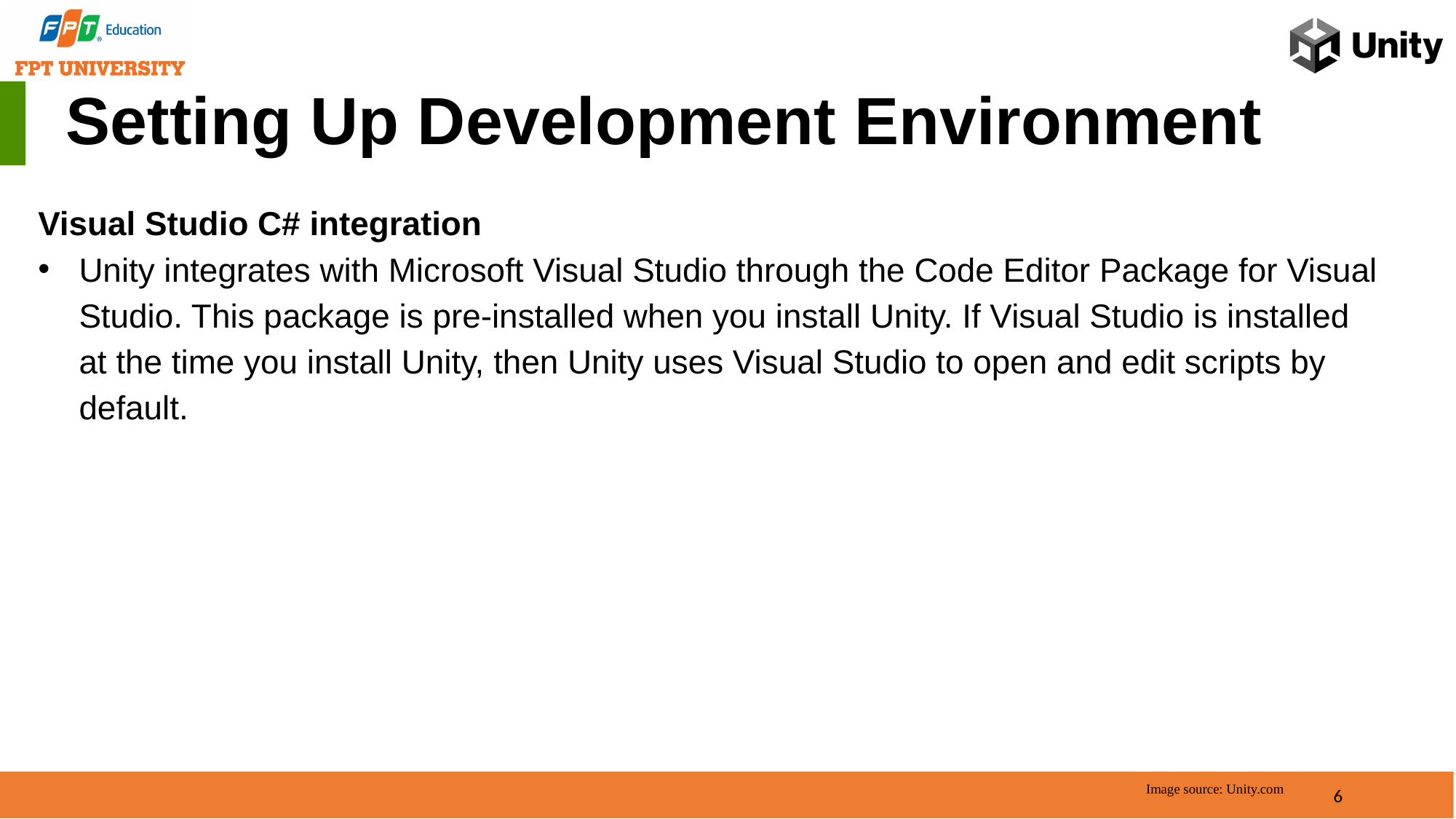

Setting Up Development Environment

Visual Studio C# integration
Unity integrates with Microsoft Visual Studio through the Code Editor Package for Visual Studio. This package is pre-installed when you install Unity. If Visual Studio is installed at the time you install Unity, then Unity uses Visual Studio to open and edit scripts by default.
6
Image source: Unity.com